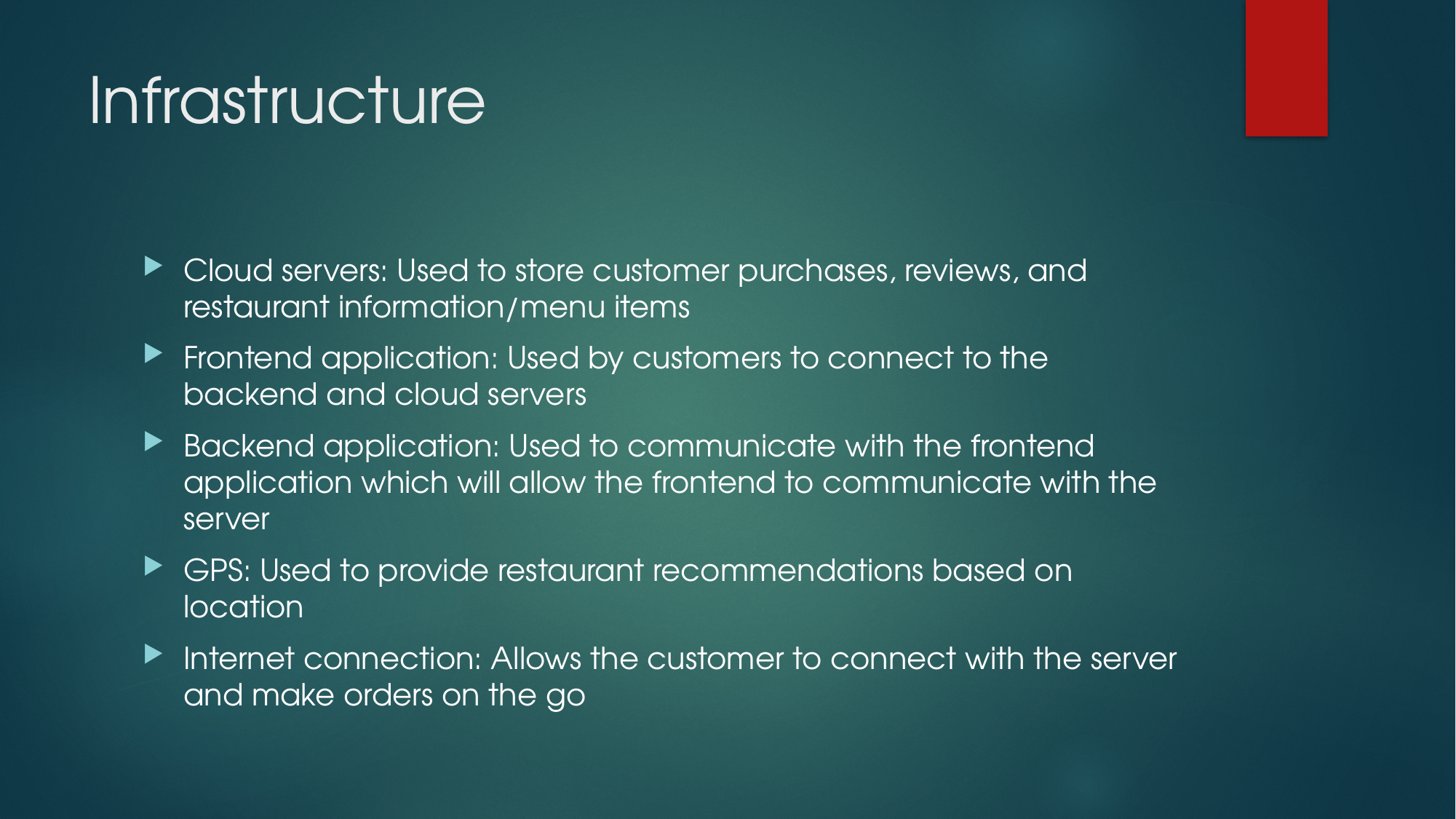

# Infrastructure
Cloud servers: Used to store customer purchases, reviews, and restaurant information/menu items
Frontend application: Used by customers to connect to the backend and cloud servers
Backend application: Used to communicate with the frontend application which will allow the frontend to communicate with the server
GPS: Used to provide restaurant recommendations based on location
Internet connection: Allows the customer to connect with the server and make orders on the go